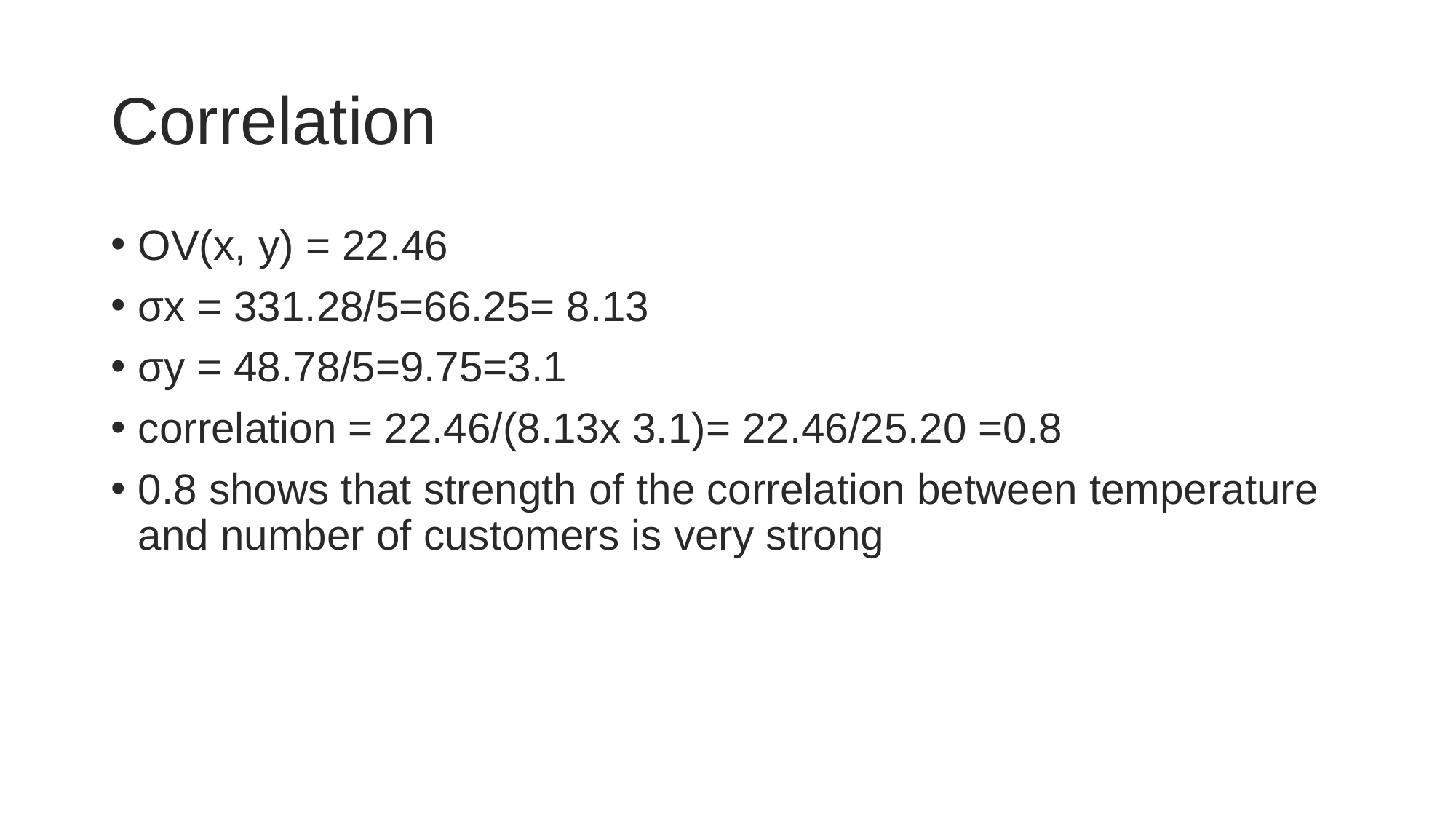

# Correlation
OV(x, y) = 22.46
σx = 331.28/5=66.25= 8.13
σy = 48.78/5=9.75=3.1
correlation = 22.46/(8.13x 3.1)= 22.46/25.20 =0.8
0.8 shows that strength of the correlation between temperature and number of customers is very strong